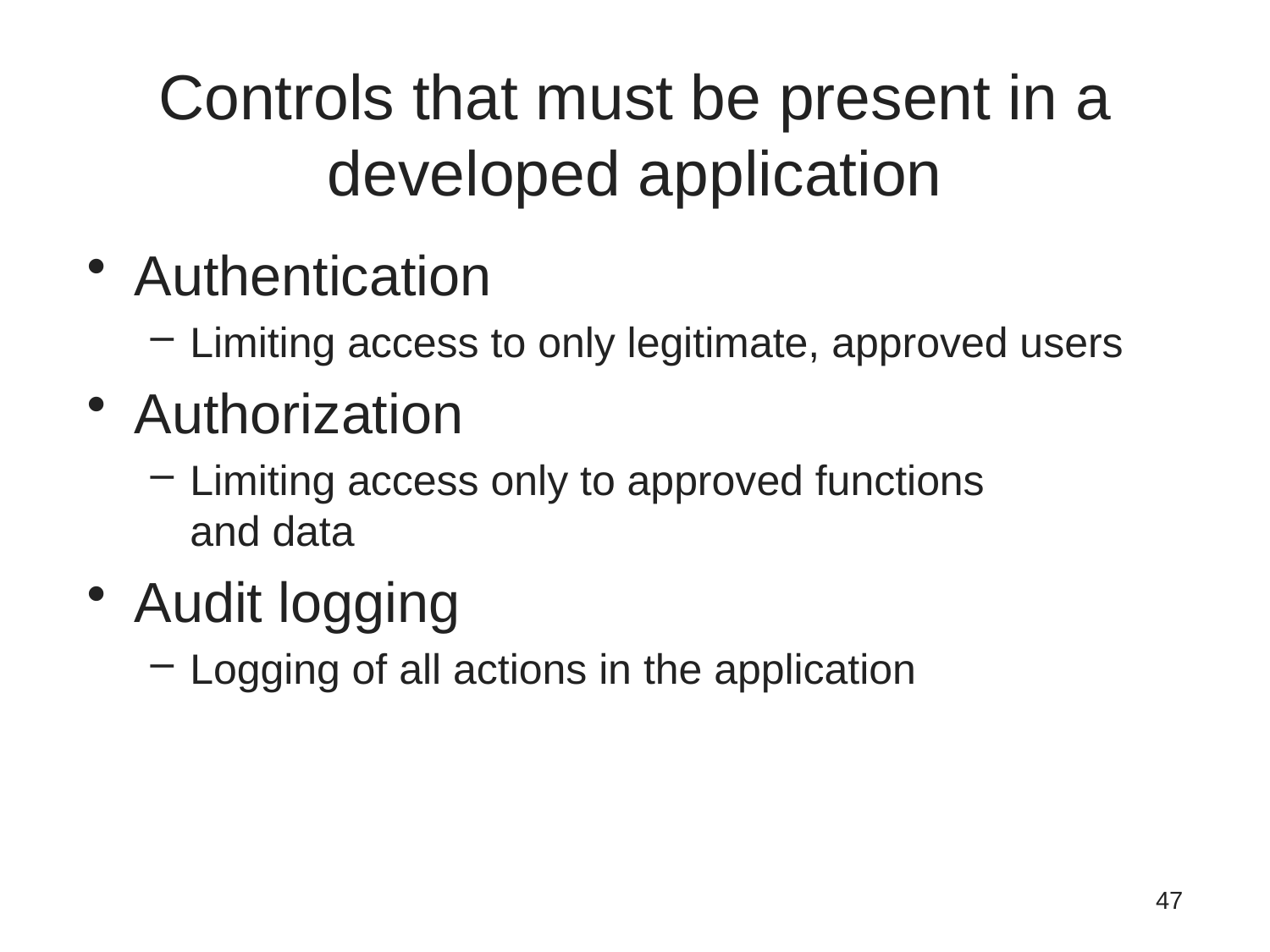

# Controls that must be present in a developed application
Authentication
Limiting access to only legitimate, approved users
Authorization
Limiting access only to approved functions
and data
Audit logging
Logging of all actions in the application
47